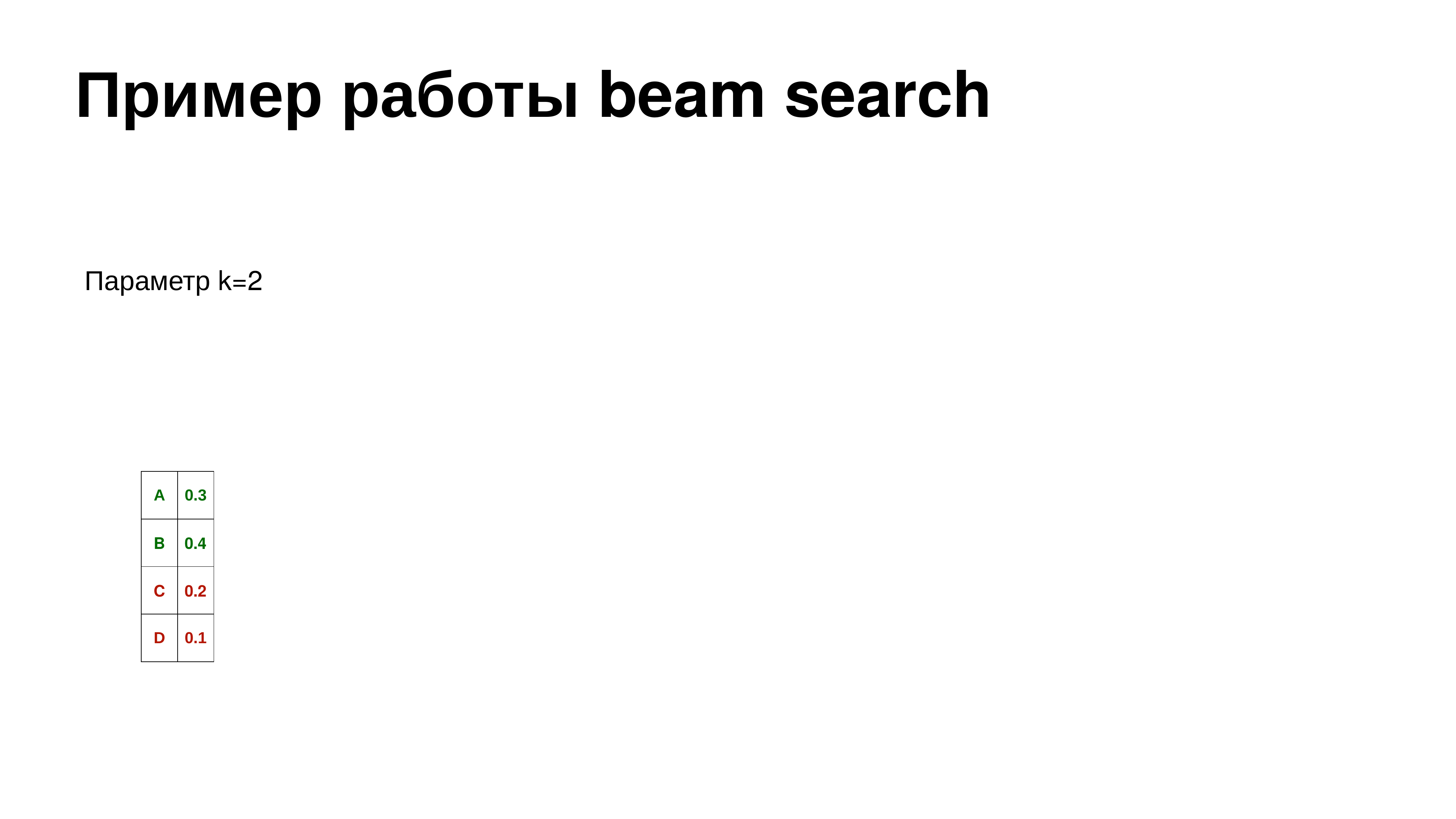

# Пример работы beam search
Параметр k=2
| А | 0.3 |
| --- | --- |
| B | 0.4 |
| C | 0.2 |
| D | 0.1 |